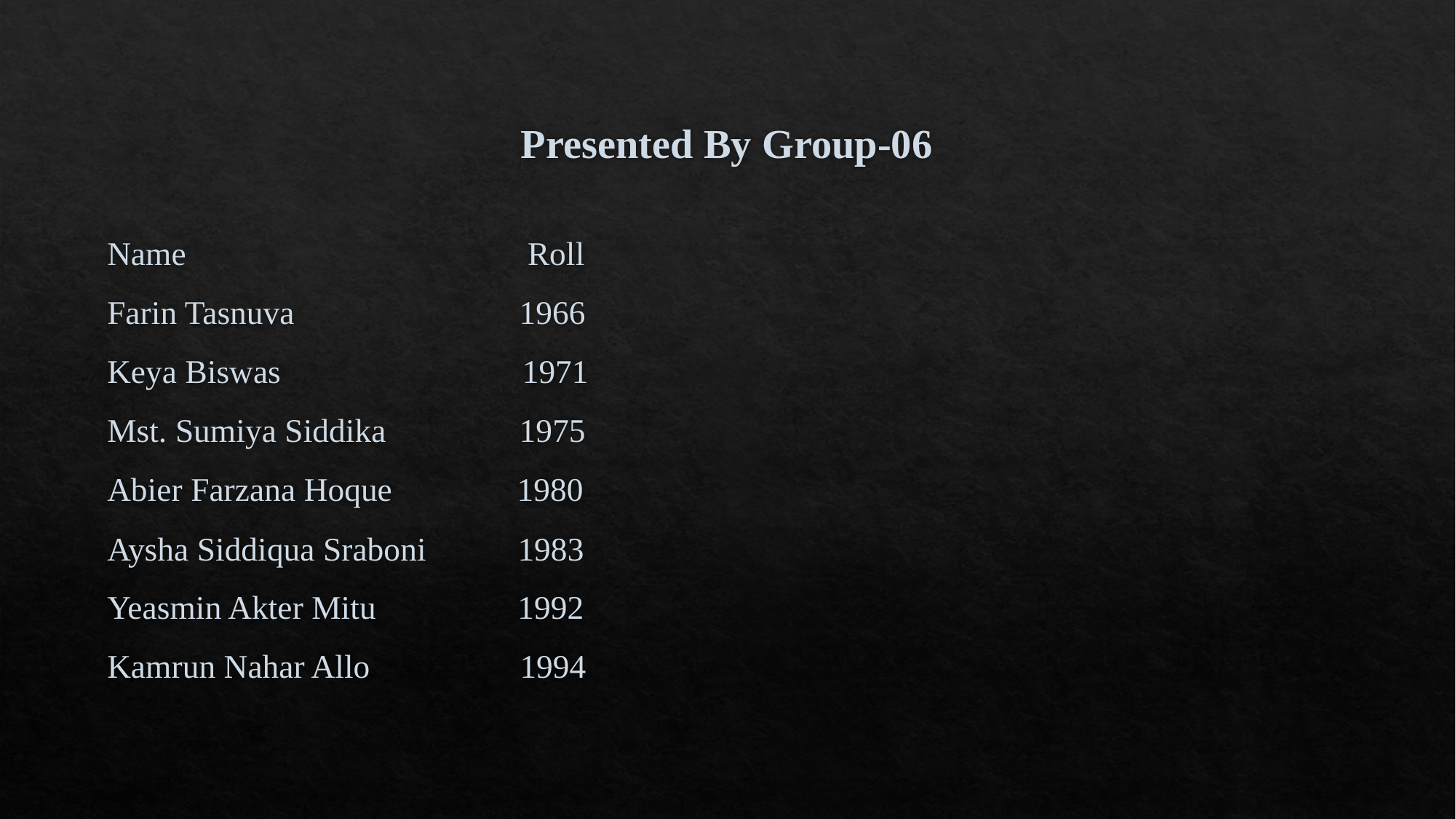

# Presented By Group-06
Name                                         Roll
Farin Tasnuva                           1966
Keya Biswas                             1971
Mst. Sumiya Siddika                1975
Abier Farzana Hoque               1980
Aysha Siddiqua Sraboni           1983
Yeasmin Akter Mitu                 1992
Kamrun Nahar Allo                  1994